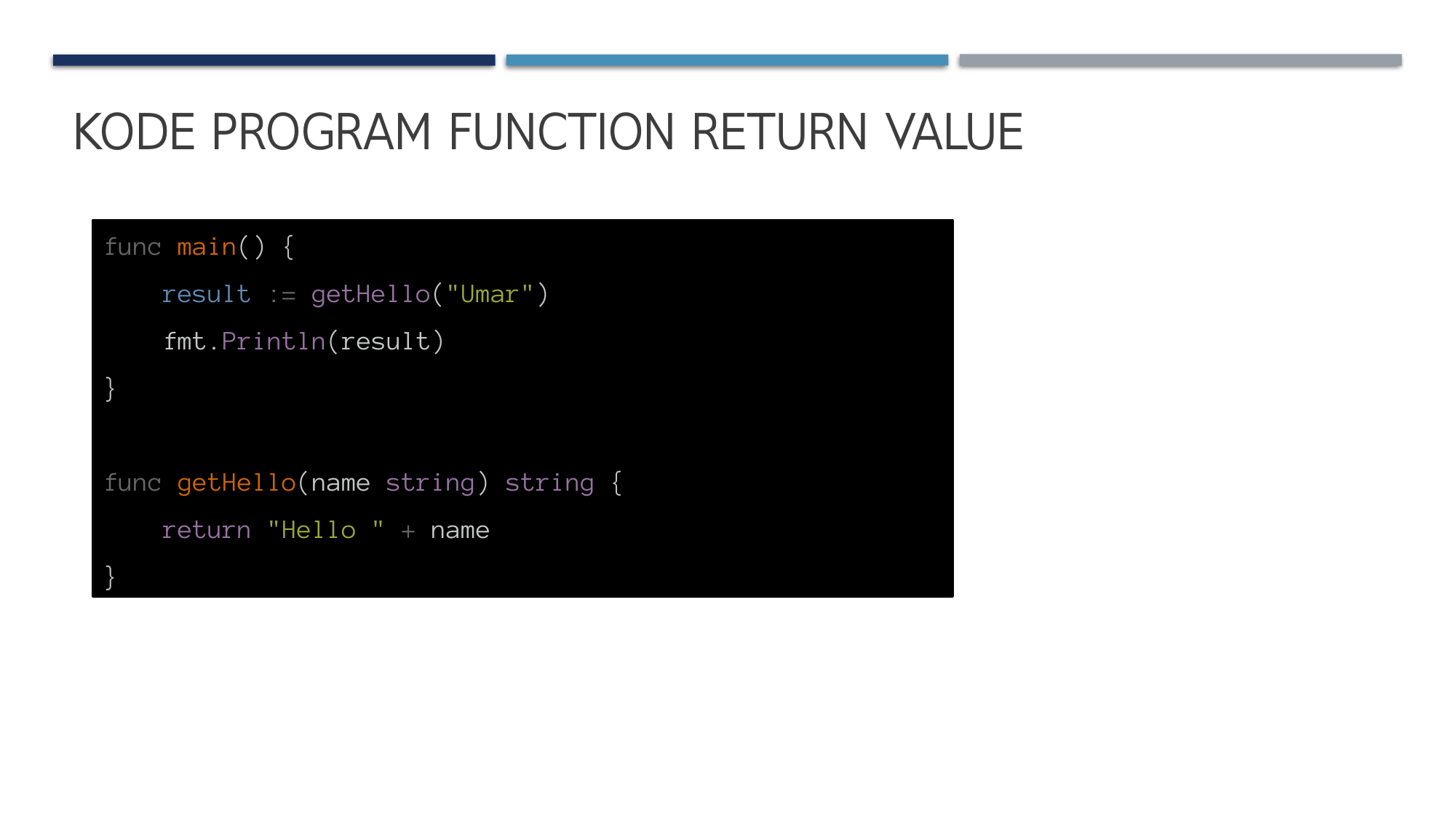

# Kode Program Function Return Value
func main() {
    result := getHello("Umar")
    fmt.Println(result)
}

func getHello(name string) string {
    return "Hello " + name
}